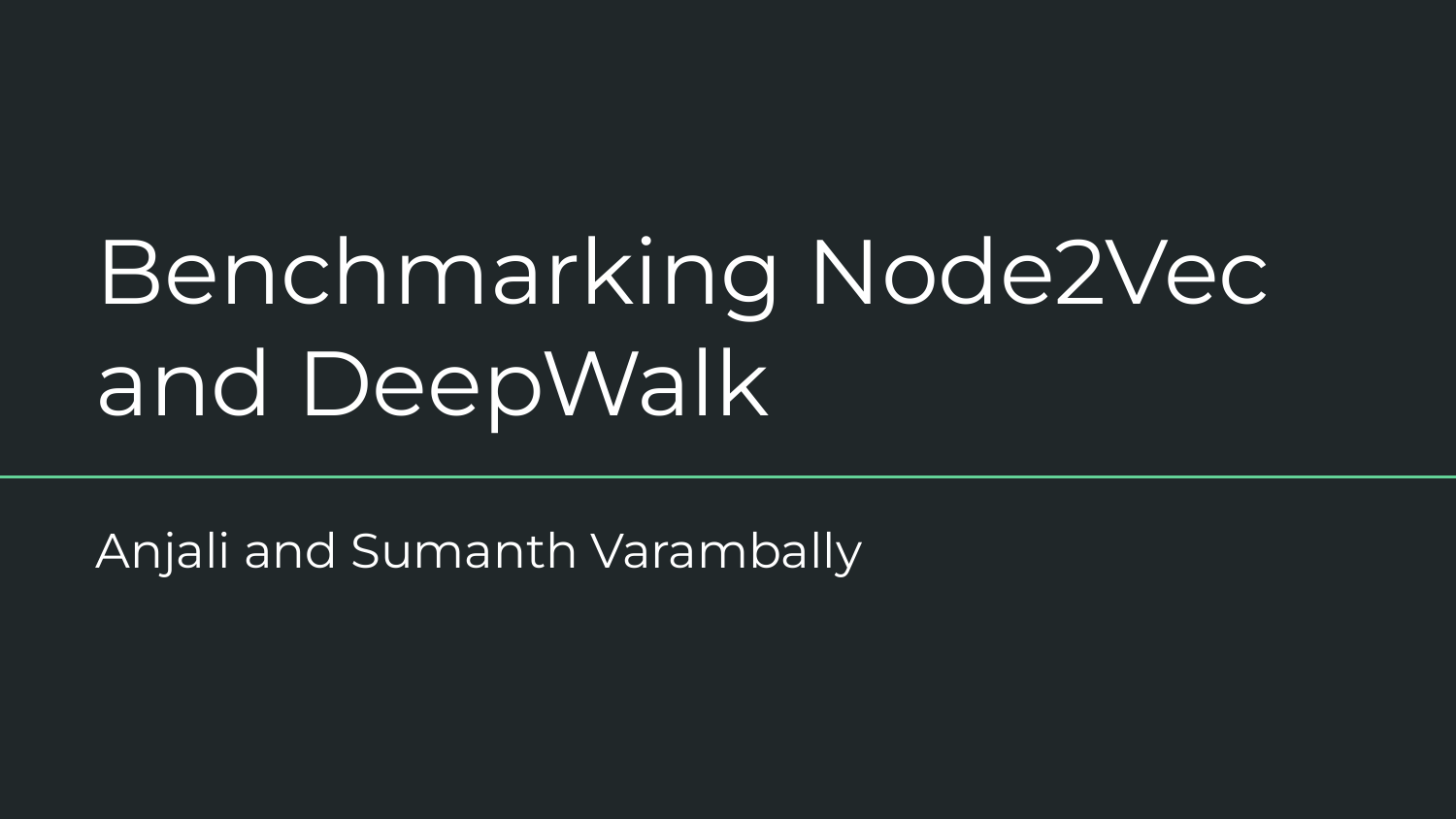

# Benchmarking Node2Vec and DeepWalk
Anjali and Sumanth Varambally